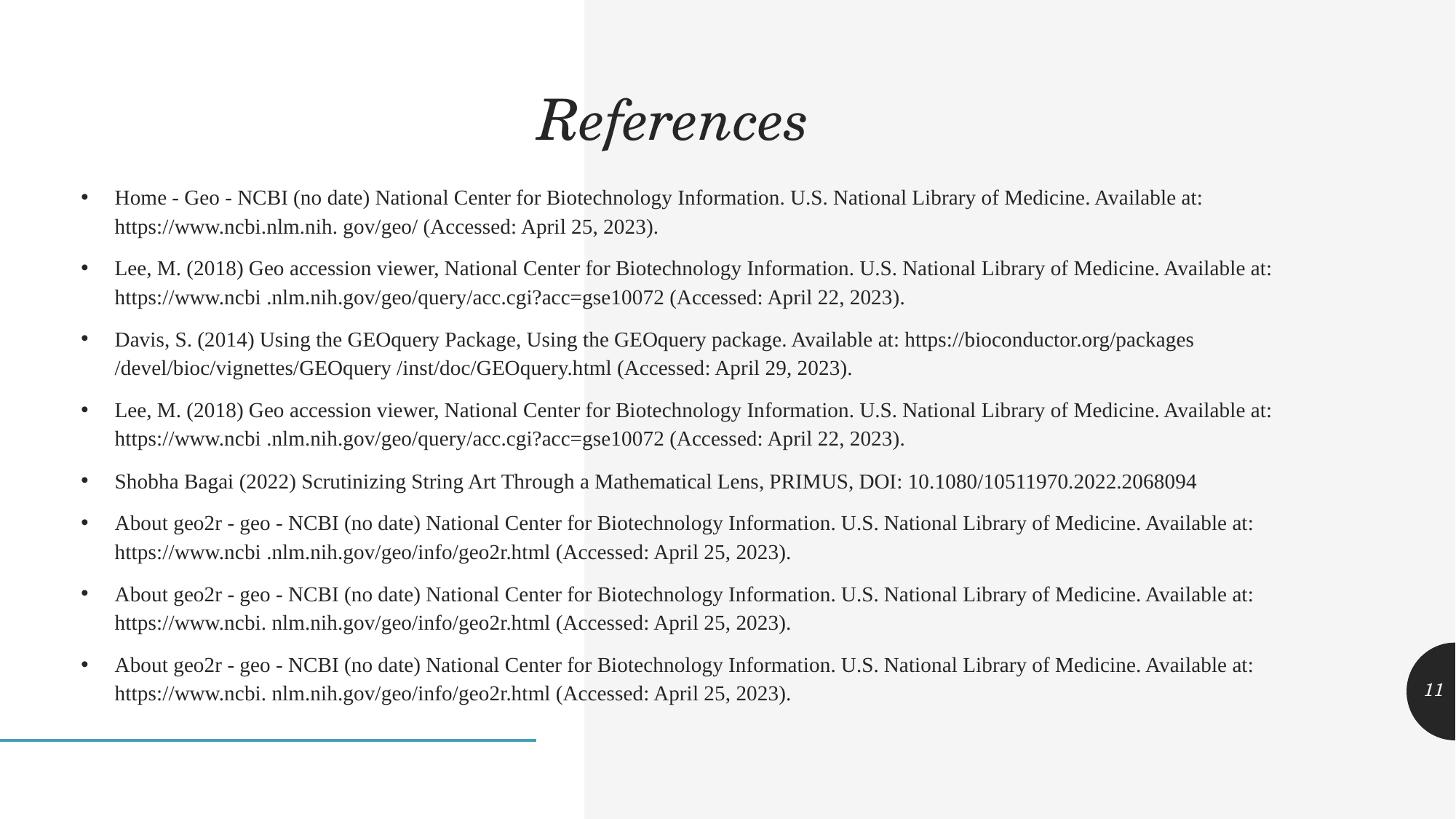

# References
Home - Geo - NCBI (no date) National Center for Biotechnology Information. U.S. National Library of Medicine. Available at: https://www.ncbi.nlm.nih. gov/geo/ (Accessed: April 25, 2023).
Lee, M. (2018) Geo accession viewer, National Center for Biotechnology Information. U.S. National Library of Medicine. Available at: https://www.ncbi .nlm.nih.gov/geo/query/acc.cgi?acc=gse10072 (Accessed: April 22, 2023).
Davis, S. (2014) Using the GEOquery Package, Using the GEOquery package. Available at: https://bioconductor.org/packages /devel/bioc/vignettes/GEOquery /inst/doc/GEOquery.html (Accessed: April 29, 2023).
Lee, M. (2018) Geo accession viewer, National Center for Biotechnology Information. U.S. National Library of Medicine. Available at: https://www.ncbi .nlm.nih.gov/geo/query/acc.cgi?acc=gse10072 (Accessed: April 22, 2023).
Shobha Bagai (2022) Scrutinizing String Art Through a Mathematical Lens, PRIMUS, DOI: 10.1080/10511970.2022.2068094
About geo2r - geo - NCBI (no date) National Center for Biotechnology Information. U.S. National Library of Medicine. Available at: https://www.ncbi .nlm.nih.gov/geo/info/geo2r.html (Accessed: April 25, 2023).
About geo2r - geo - NCBI (no date) National Center for Biotechnology Information. U.S. National Library of Medicine. Available at: https://www.ncbi. nlm.nih.gov/geo/info/geo2r.html (Accessed: April 25, 2023).
About geo2r - geo - NCBI (no date) National Center for Biotechnology Information. U.S. National Library of Medicine. Available at: https://www.ncbi. nlm.nih.gov/geo/info/geo2r.html (Accessed: April 25, 2023).
11